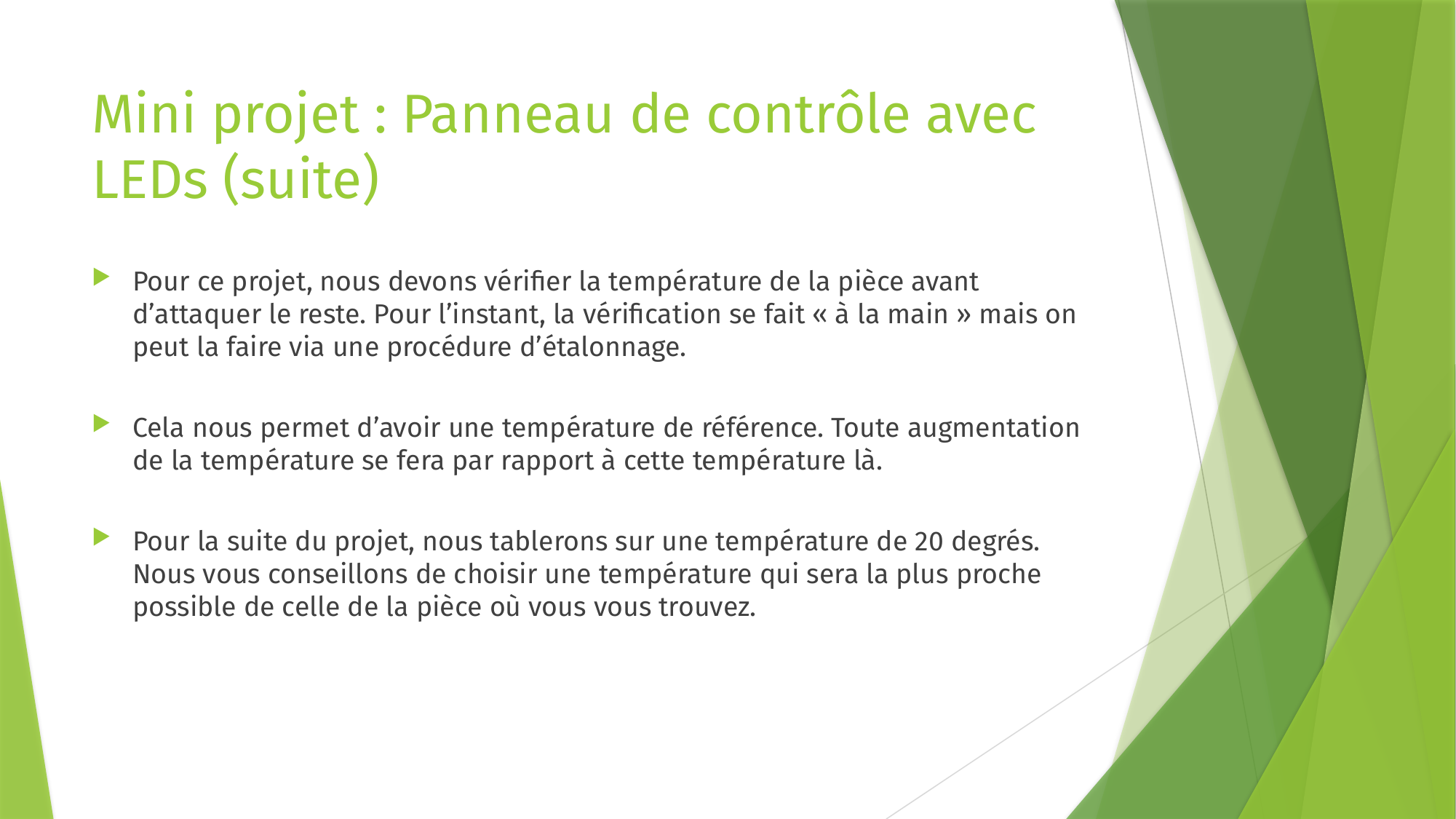

# Mini projet : Panneau de contrôle avec LEDs (suite)
Pour ce projet, nous devons vérifier la température de la pièce avant d’attaquer le reste. Pour l’instant, la vérification se fait « à la main » mais on peut la faire via une procédure d’étalonnage.
Cela nous permet d’avoir une température de référence. Toute augmentation de la température se fera par rapport à cette température là.
Pour la suite du projet, nous tablerons sur une température de 20 degrés. Nous vous conseillons de choisir une température qui sera la plus proche possible de celle de la pièce où vous vous trouvez.